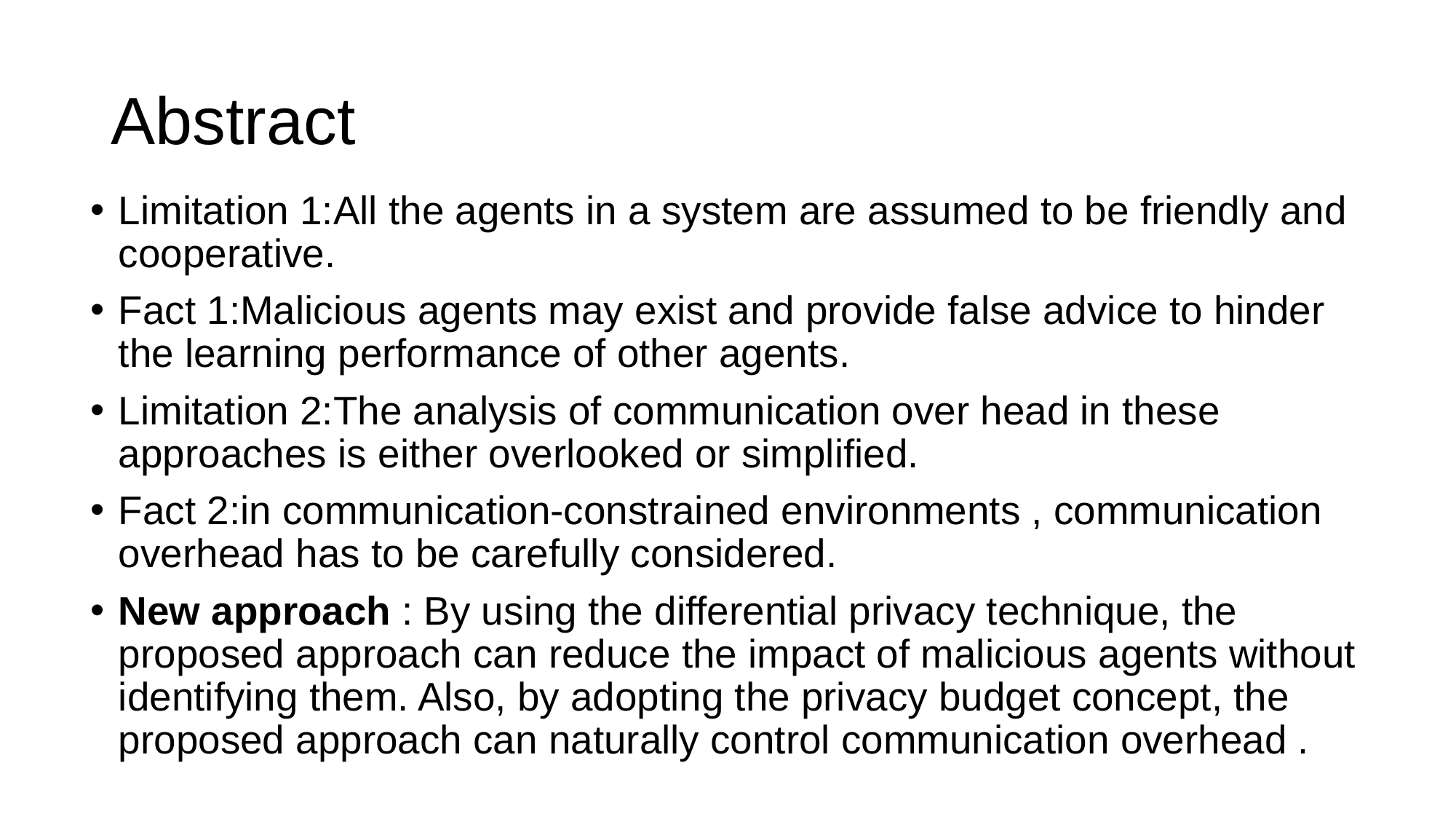

# Abstract
Limitation 1:All the agents in a system are assumed to be friendly and cooperative.
Fact 1:Malicious agents may exist and provide false advice to hinder the learning performance of other agents.
Limitation 2:The analysis of communication over head in these approaches is either overlooked or simplified.
Fact 2:in communication-constrained environments , communication overhead has to be carefully considered.
New approach : By using the differential privacy technique, the proposed approach can reduce the impact of malicious agents without identifying them. Also, by adopting the privacy budget concept, the proposed approach can naturally control communication overhead .